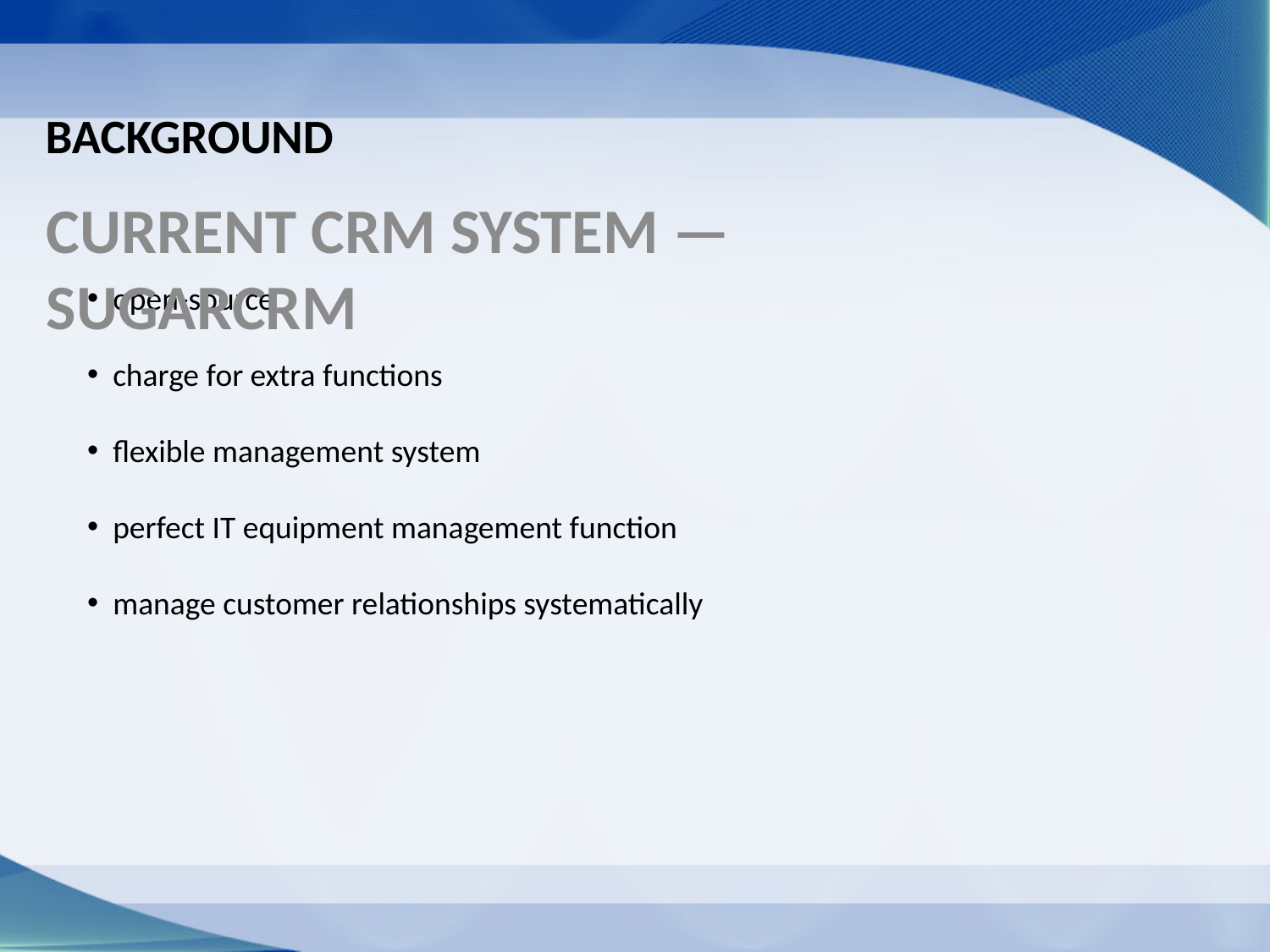

# Background
Current CRM system — SugarCRM
  open-source

  charge for extra functions

  flexible management system

  perfect IT equipment management function

  manage customer relationships systematically